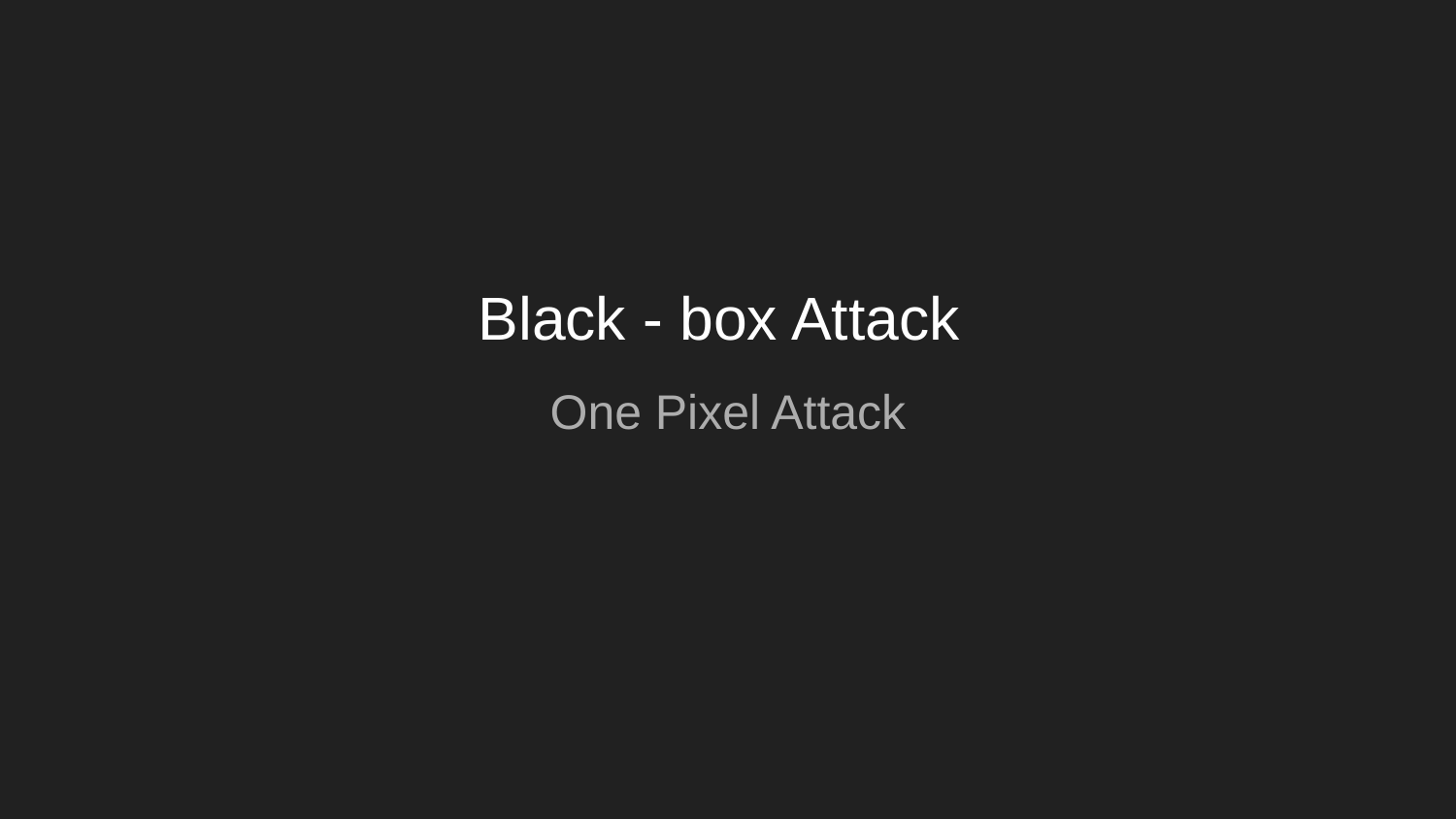

# Black - box Attack
One Pixel Attack